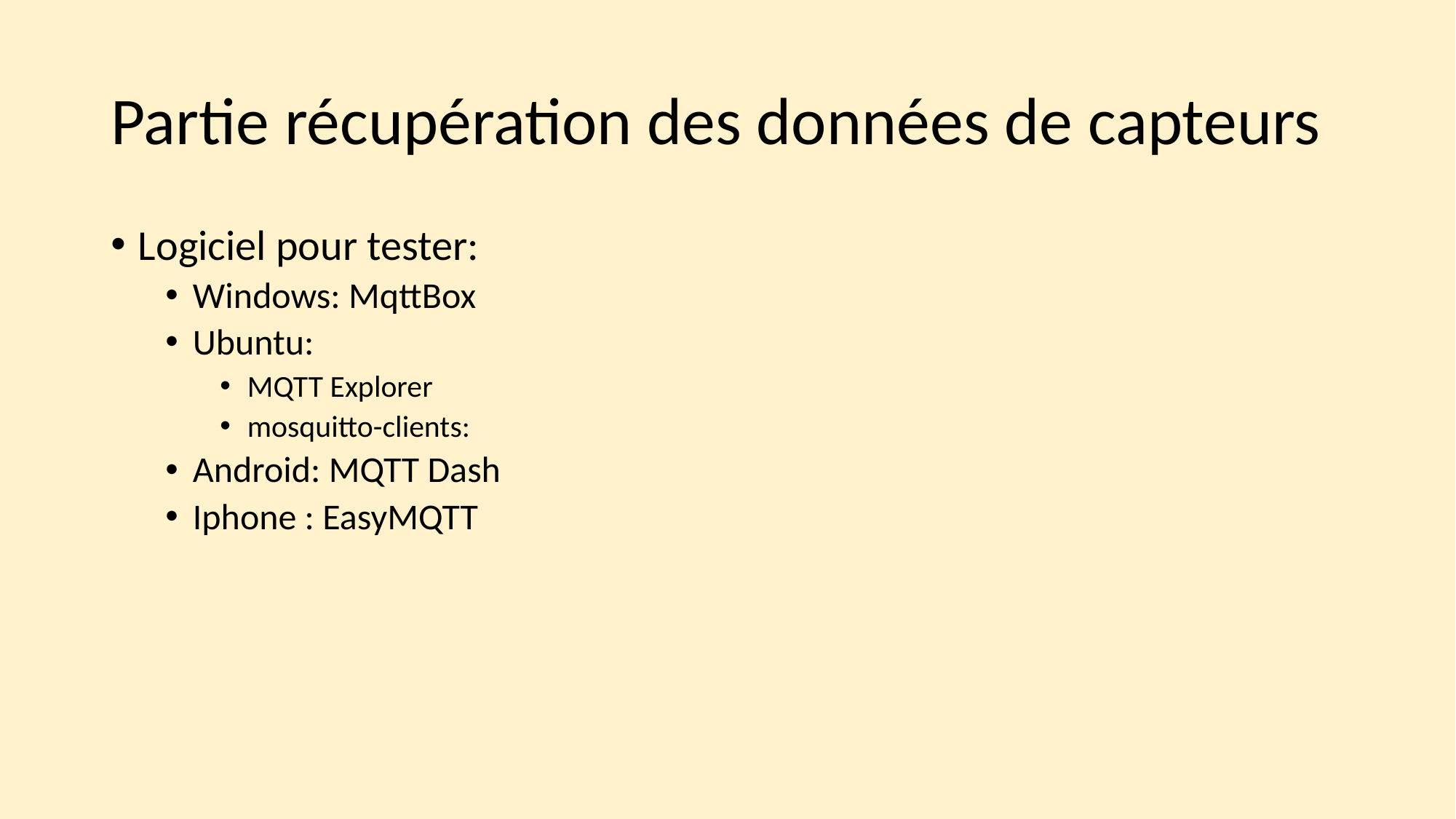

# Partie récupération des données de capteurs
Logiciel pour tester:
Windows: MqttBox
Ubuntu:
MQTT Explorer
mosquitto-clients:
Android: MQTT Dash
Iphone : EasyMQTT